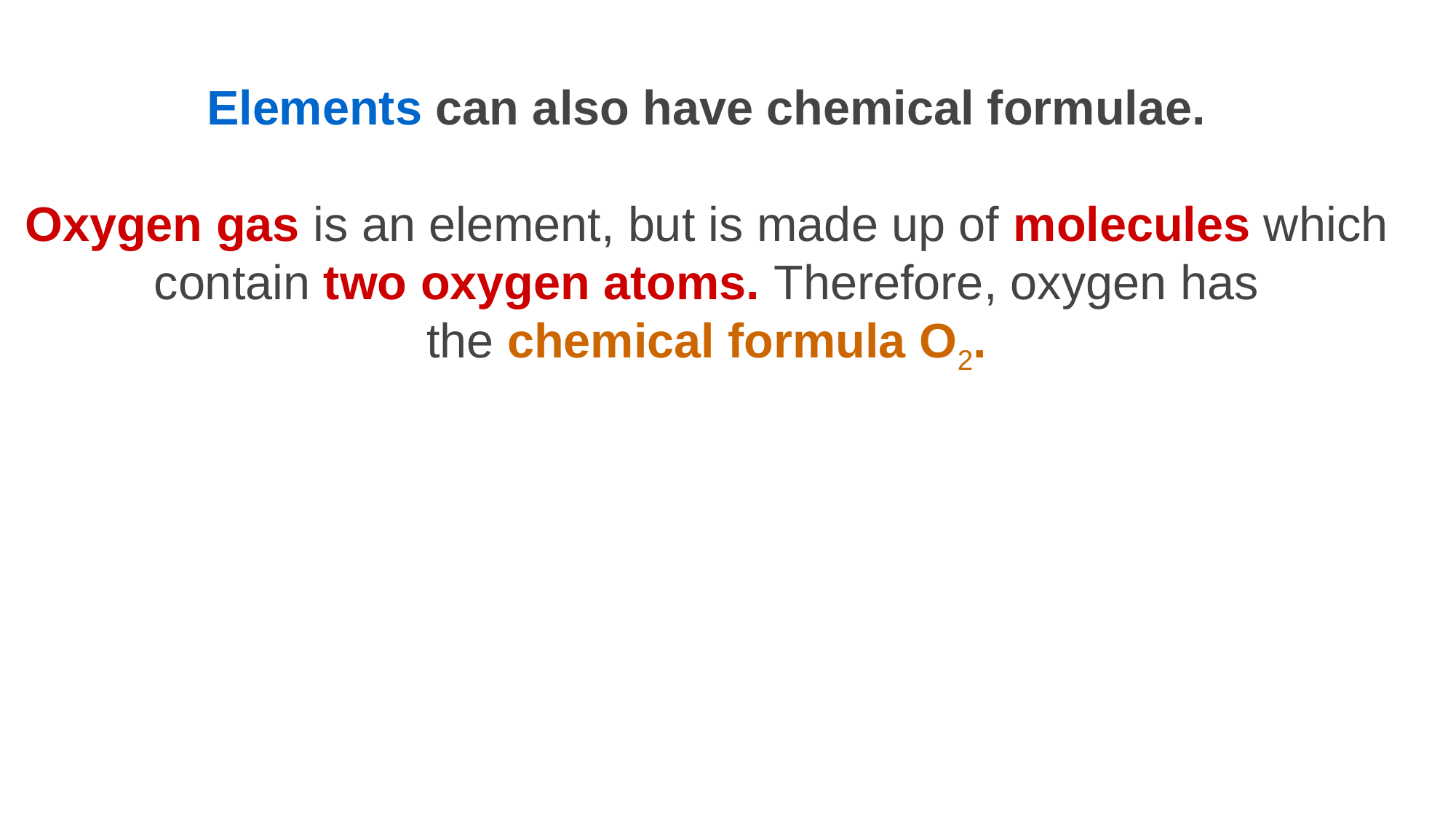

Elements can also have chemical formulae.

Oxygen gas is an element, but is made up of molecules which contain two oxygen atoms. Therefore, oxygen has the chemical formula O2​.